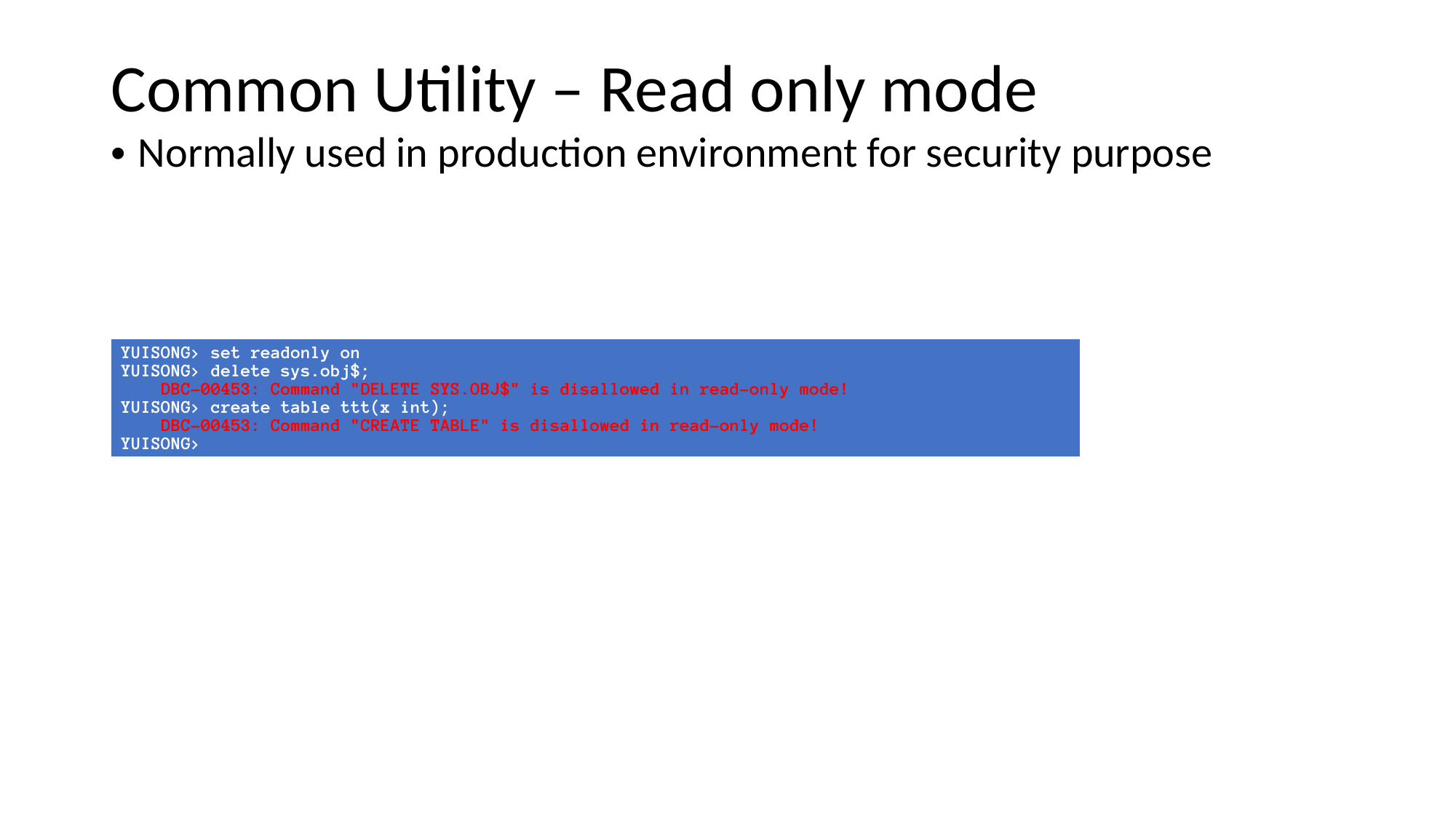

# Common Utility – Read only mode
Normally used in production environment for security purpose
| YUISONG> set readonly on YUISONG> delete sys.obj$; DBC-00453: Command "DELETE SYS.OBJ$" is disallowed in read-only mode! YUISONG> create table ttt(x int); DBC-00453: Command "CREATE TABLE" is disallowed in read-only mode! YUISONG> |
| --- |